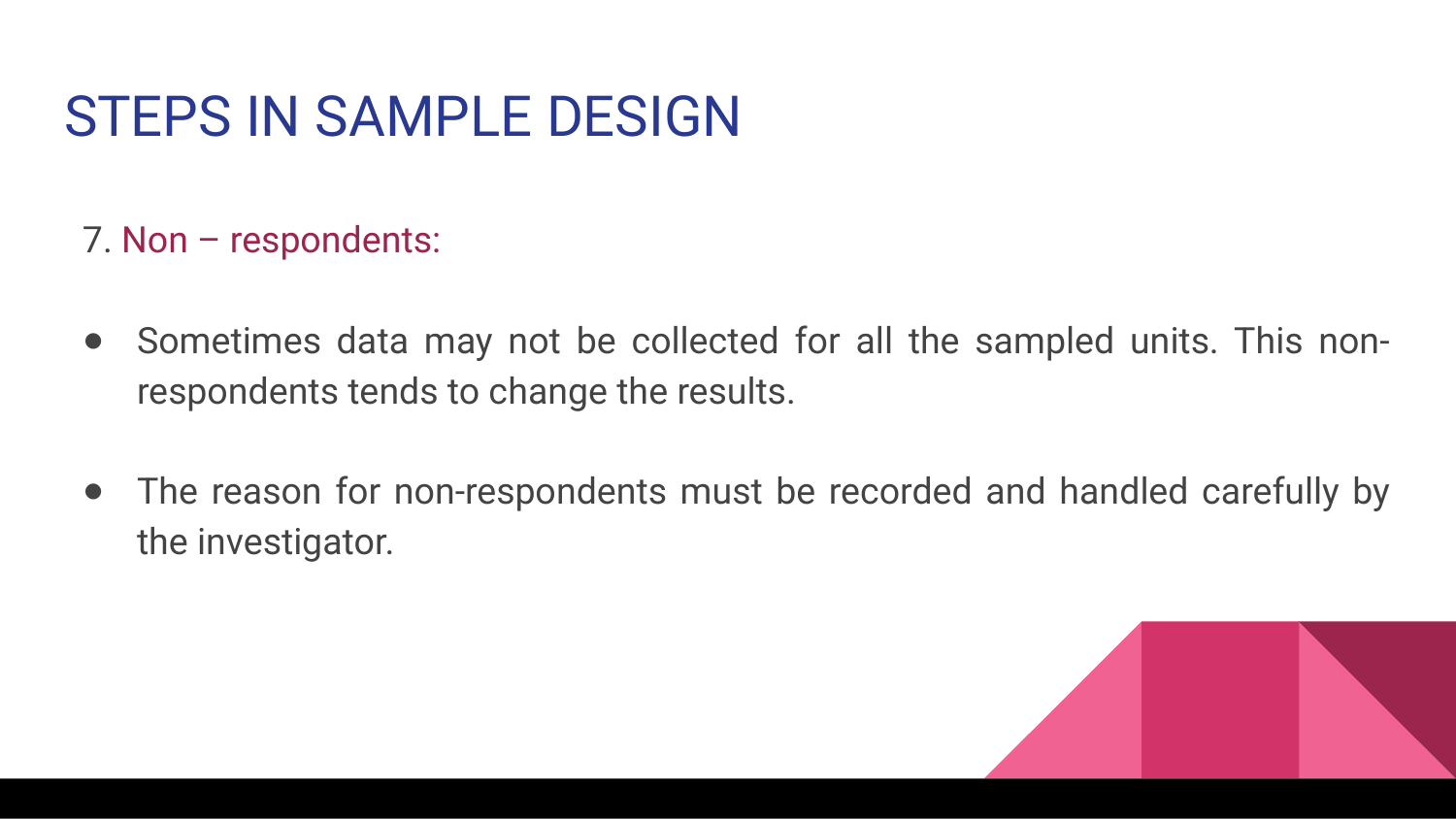

STEPS IN SAMPLE DESIGN
7. Non – respondents:

Sometimes data may not be collected for all the sampled units. This non-respondents tends to change the results.

The reason for non-respondents must be recorded and handled carefully by the investigator.